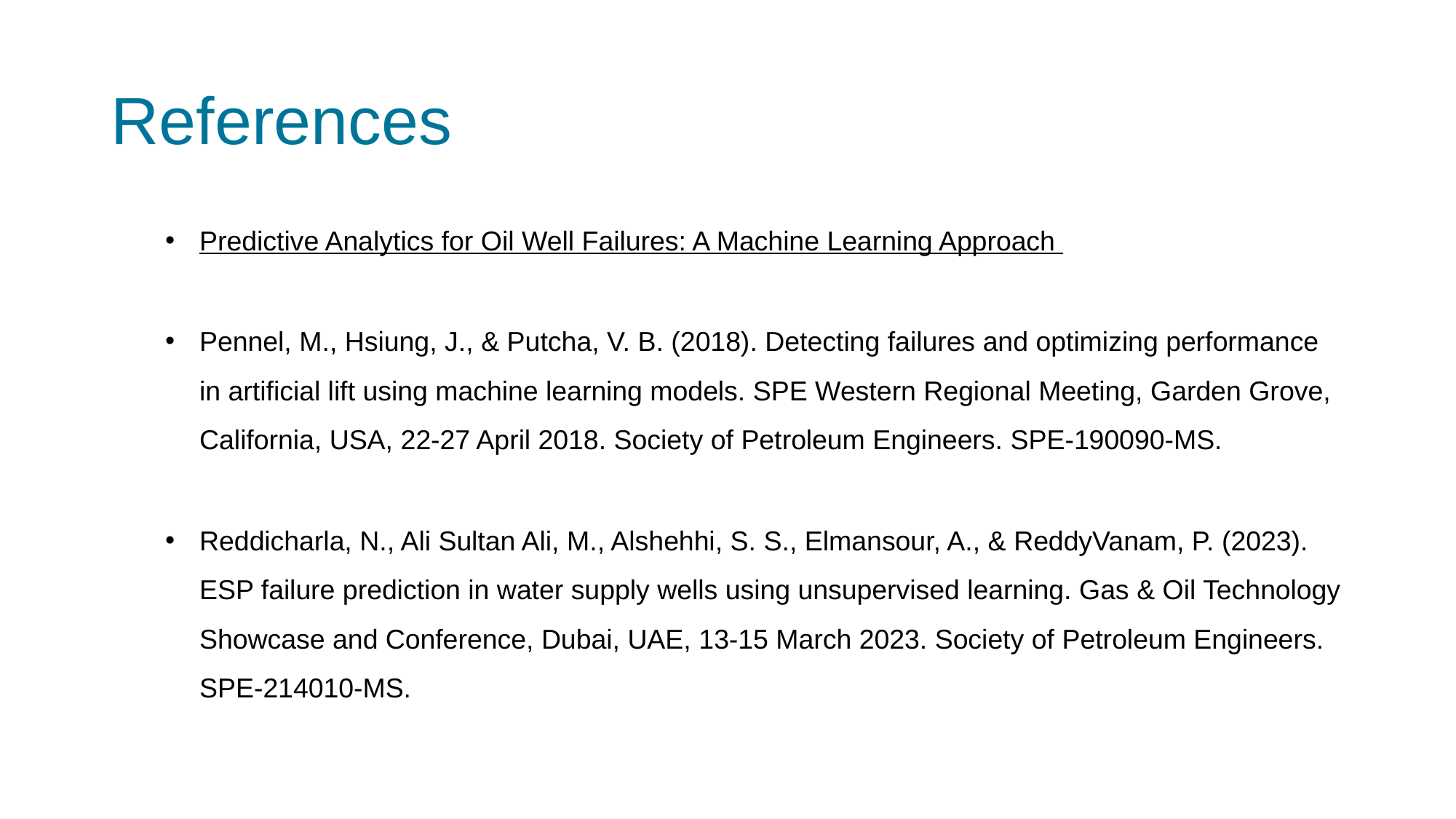

# References
Predictive Analytics for Oil Well Failures: A Machine Learning Approach

Pennel, M., Hsiung, J., & Putcha, V. B. (2018). Detecting failures and optimizing performance in artificial lift using machine learning models. SPE Western Regional Meeting, Garden Grove, California, USA, 22-27 April 2018. Society of Petroleum Engineers. SPE-190090-MS.

Reddicharla, N., Ali Sultan Ali, M., Alshehhi, S. S., Elmansour, A., & ReddyVanam, P. (2023). ESP failure prediction in water supply wells using unsupervised learning. Gas & Oil Technology Showcase and Conference, Dubai, UAE, 13-15 March 2023. Society of Petroleum Engineers. SPE-214010-MS.